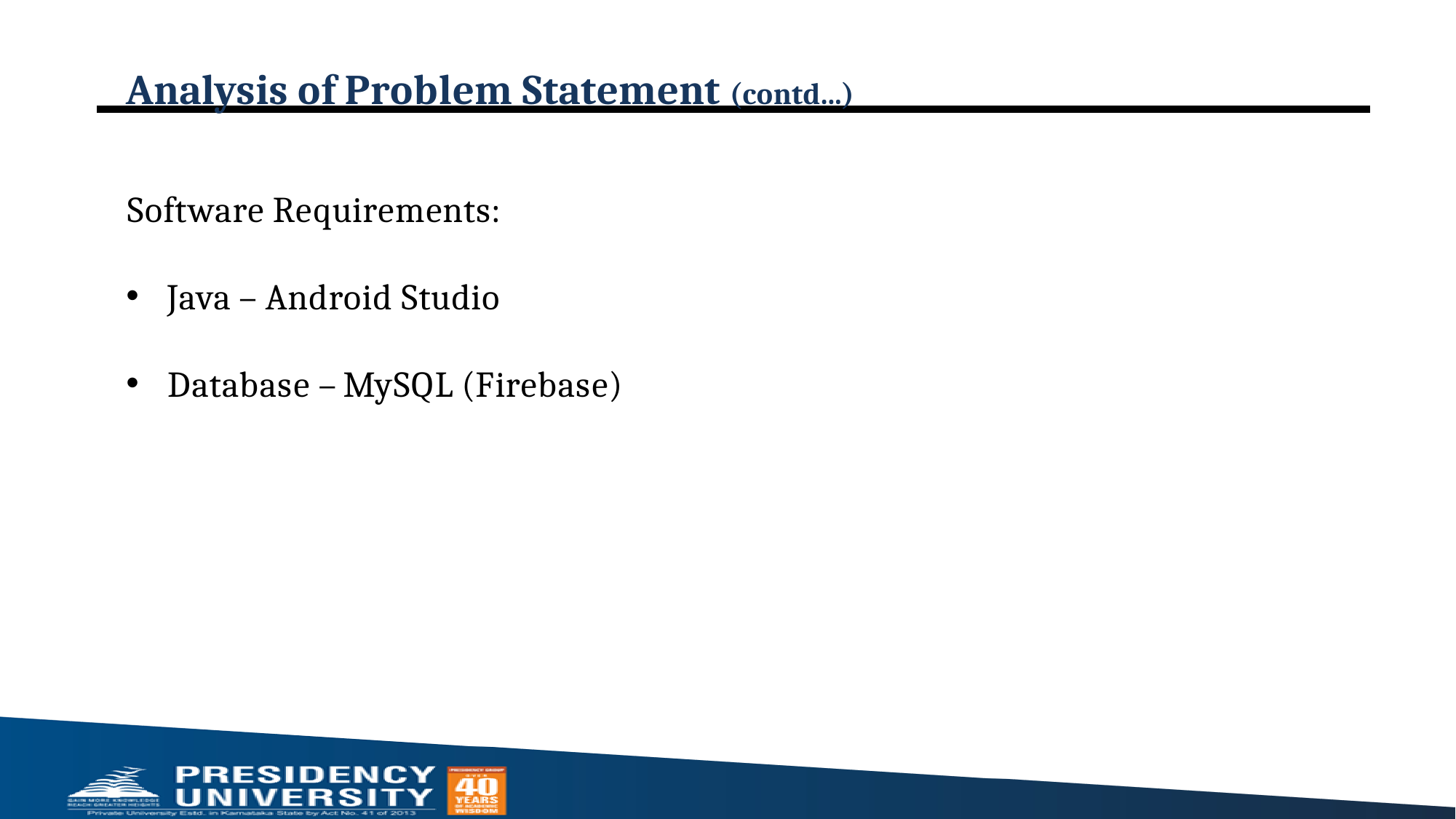

# Analysis of Problem Statement (contd...)
Software Requirements:
Java – Android Studio
Database – MySQL (Firebase)